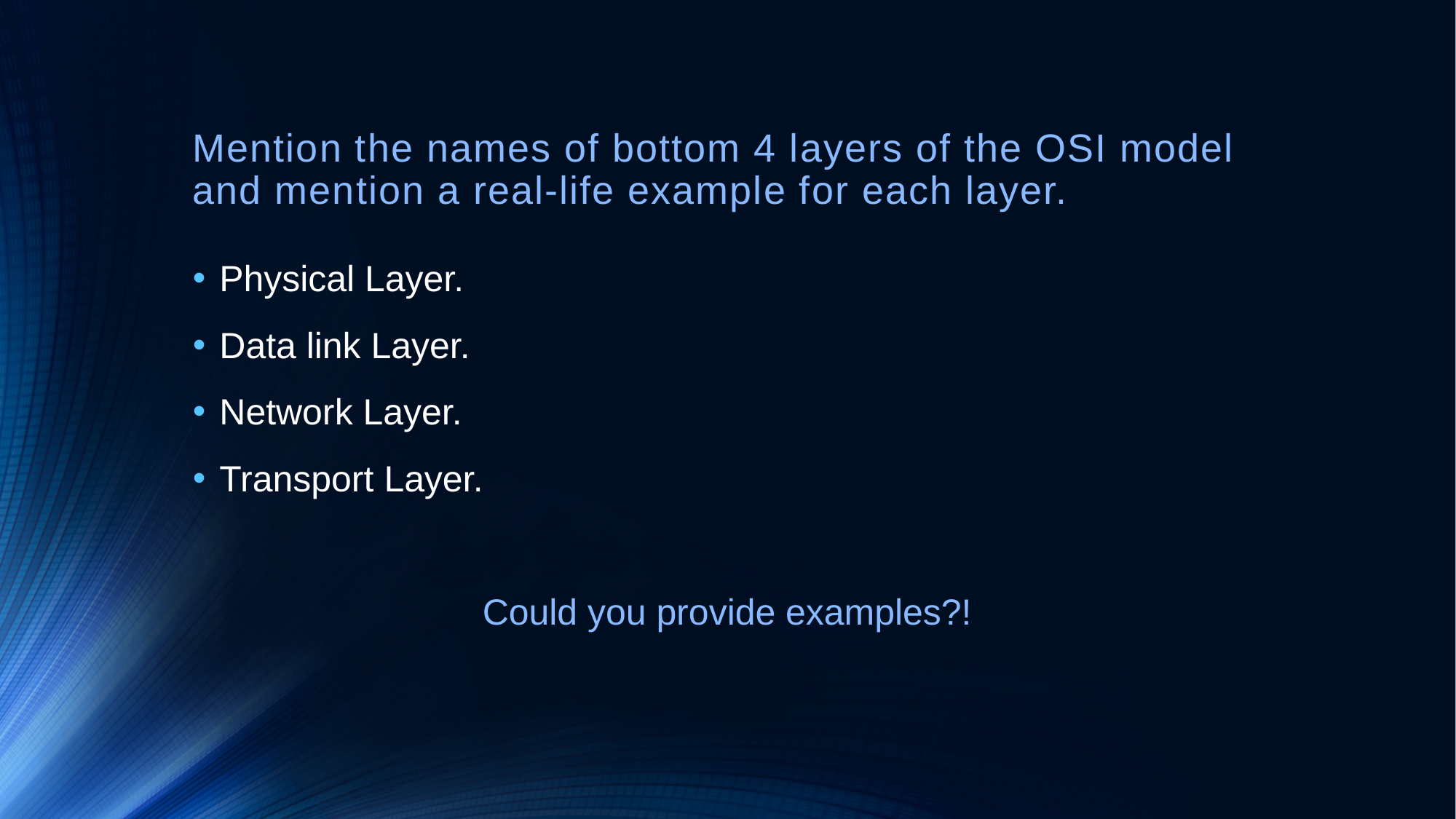

# Mention the names of bottom 4 layers of the OSI model and mention a real-life example for each layer.
Physical Layer.
Data link Layer.
Network Layer.
Transport Layer.

Could you provide examples?!